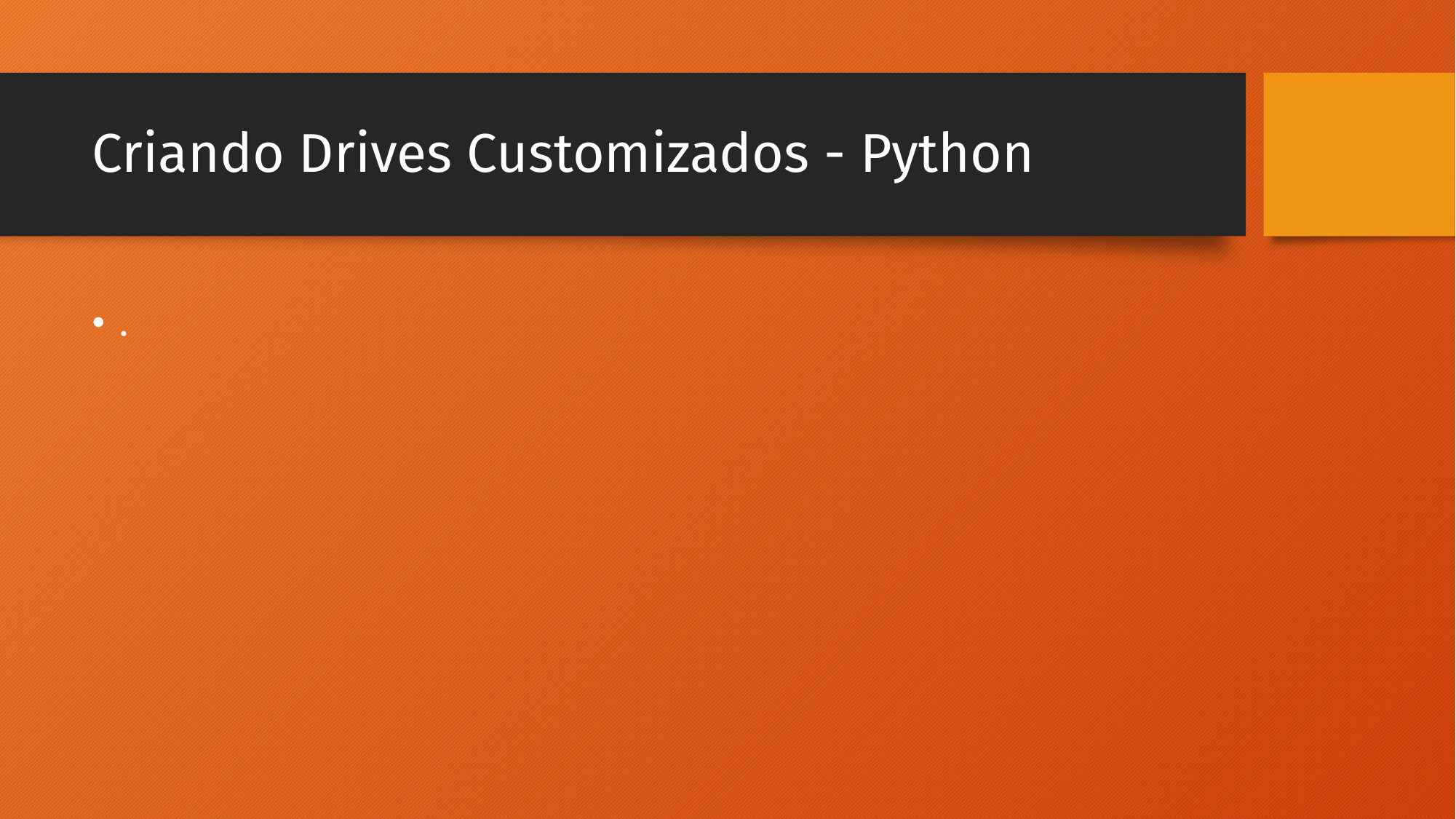

# Criando Drives Customizados - Python
.